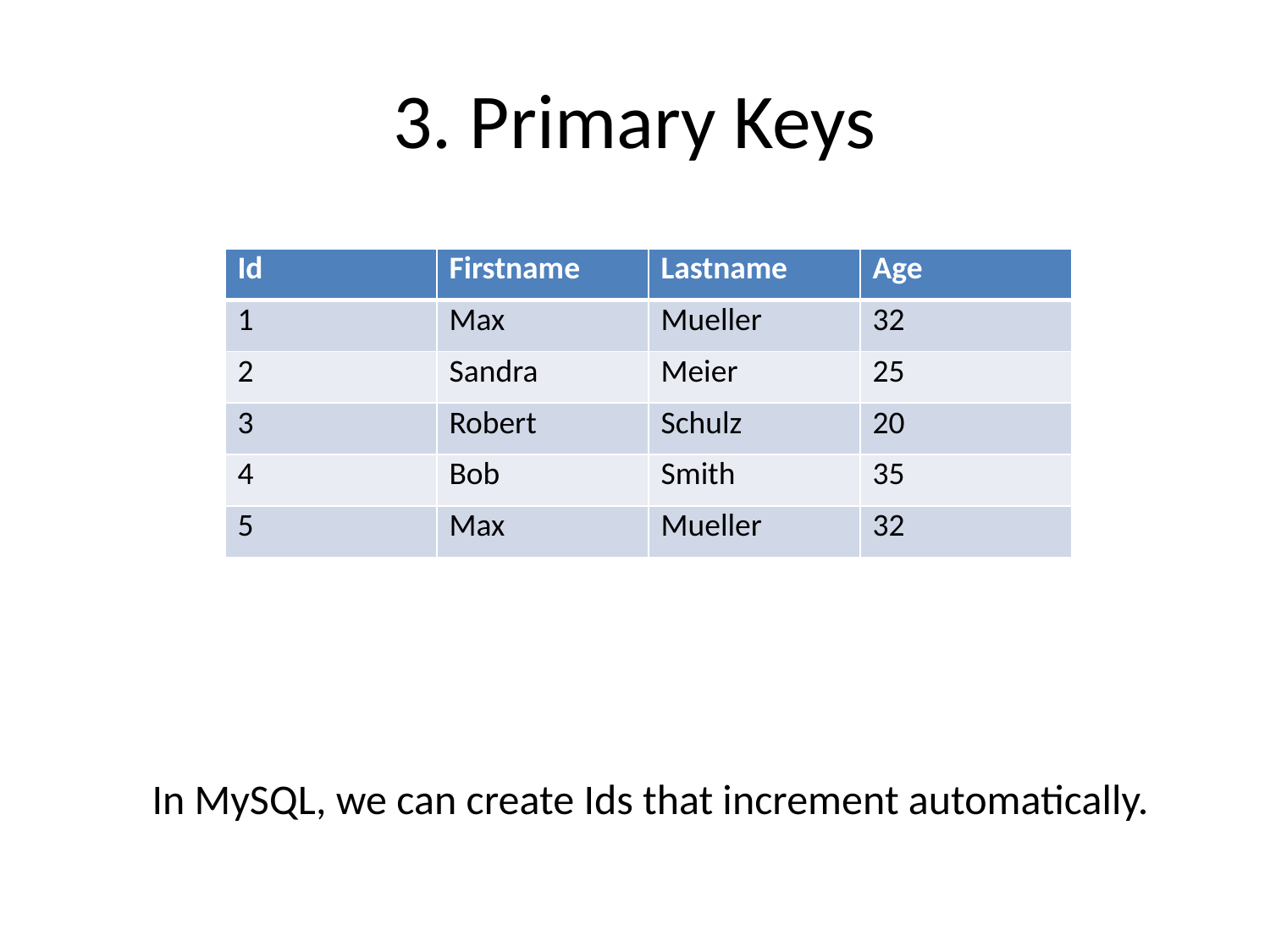

# 3. Primary Keys
| Id | Firstname | Lastname | Age |
| --- | --- | --- | --- |
| 1 | Max | Mueller | 32 |
| 2 | Sandra | Meier | 25 |
| 3 | Robert | Schulz | 20 |
| 4 | Bob | Smith | 35 |
| 5 | Max | Mueller | 32 |
In MySQL, we can create Ids that increment automatically.